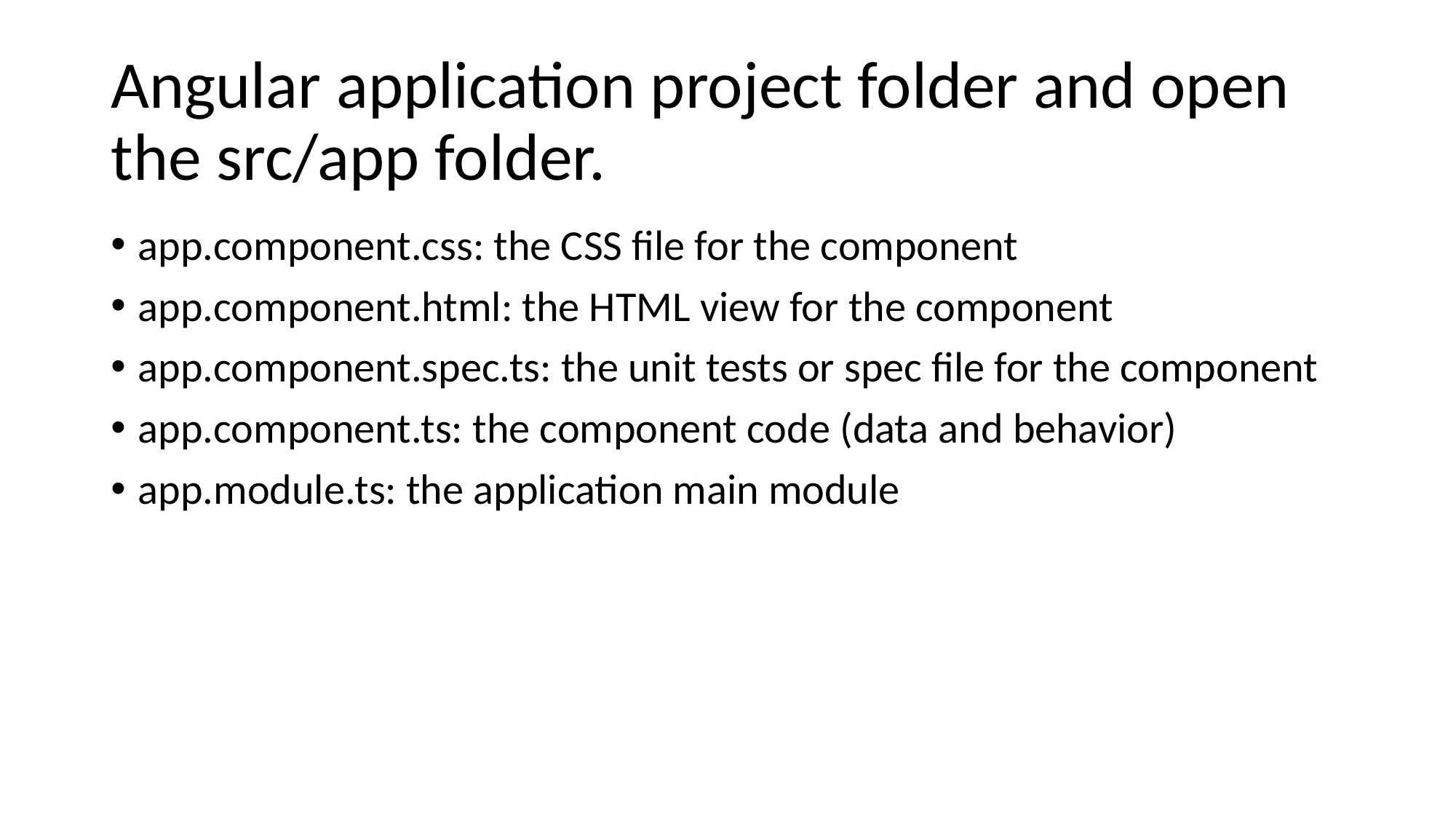

# Angular application project folder and open the src/app folder.
app.component.css: the CSS file for the component
app.component.html: the HTML view for the component
app.component.spec.ts: the unit tests or spec file for the component
app.component.ts: the component code (data and behavior)
app.module.ts: the application main module